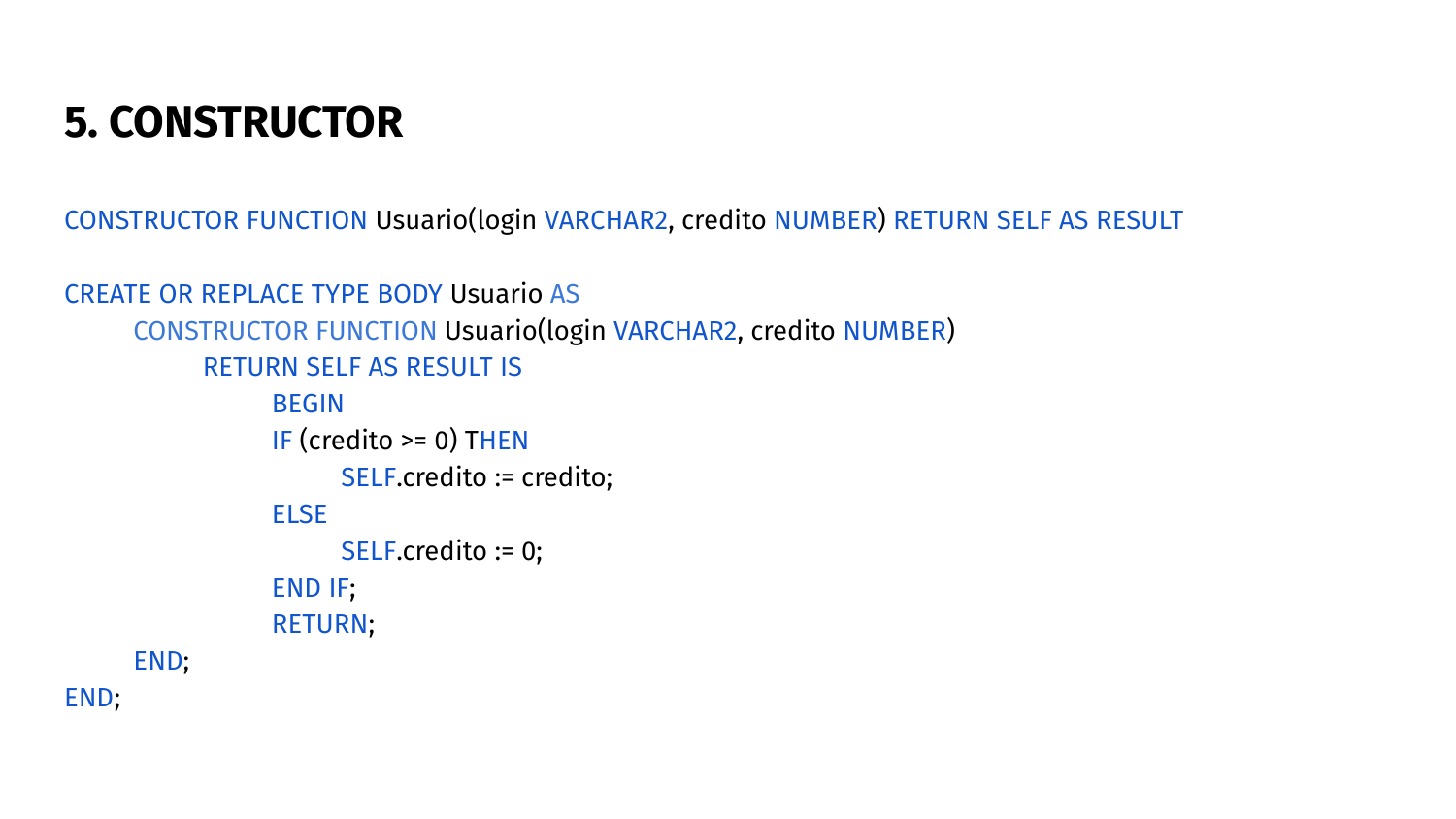

# 5. CONSTRUCTOR

CONSTRUCTOR FUNCTION Usuario(login VARCHAR2, credito NUMBER) RETURN SELF AS RESULT

CREATE OR REPLACE TYPE BODY Usuario AS
CONSTRUCTOR FUNCTION Usuario(login VARCHAR2, credito NUMBER)
RETURN SELF AS RESULT IS
BEGIN
IF (credito >= 0) THEN
SELF.credito := credito;
ELSE
SELF.credito := 0;
END IF;
RETURN;
END;
END;